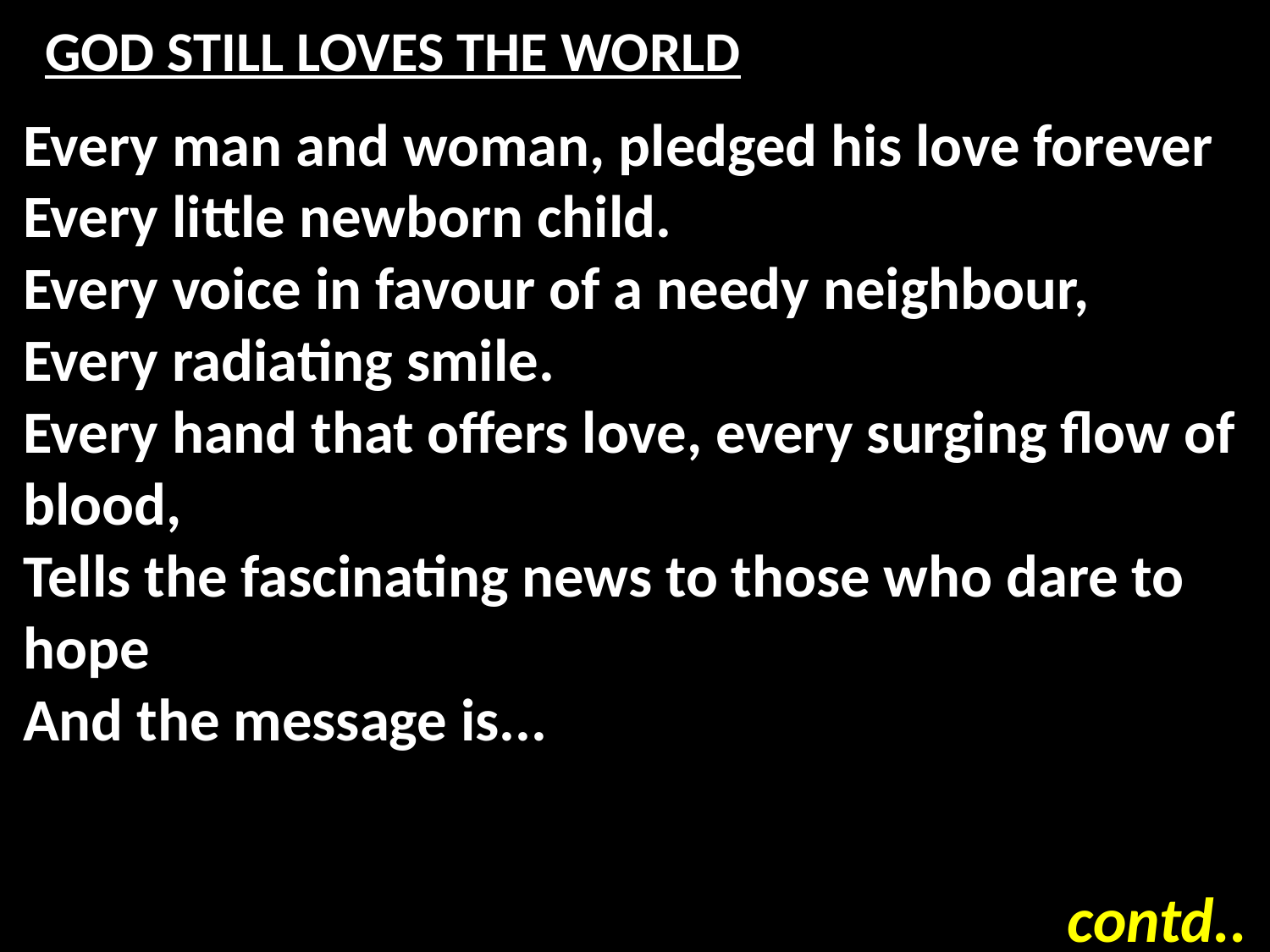

# GOD STILL LOVES THE WORLD
Every man and woman, pledged his love forever
Every little newborn child.
Every voice in favour of a needy neighbour,
Every radiating smile.
Every hand that offers love, every surging flow of blood,
Tells the fascinating news to those who dare to hope
And the message is...
contd..